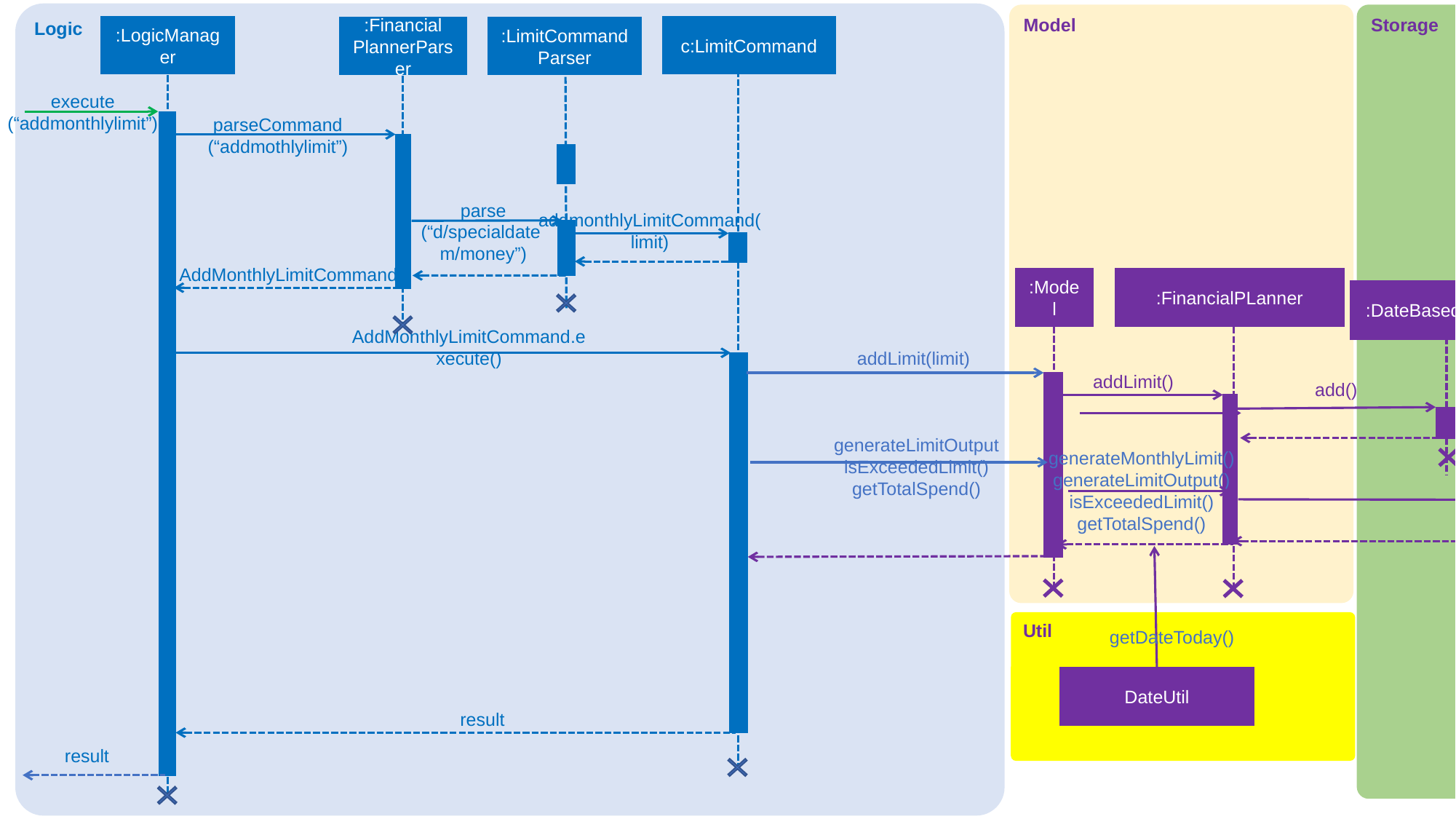

Logic
Model
Storage
:LogicManager
c:LimitCommand
:Financial
PlannerParser
:LimitCommandParser
#
execute
(“addmonthlylimit”)

parseCommand
(“addmothlylimit”)

AddMonthlyLimitCommand

parse
(“d/specialdate
m/money”)
addmonthlyLimitCommand(limit)

:Model
:FinancialPLanner
:DateBasedLimitList
:UniqueRecordList

AddMonthlyLimitCommand.execute()
addLimit(limit)

addLimit()

 add()

generateLimitOutput
isExceededLimit()
getTotalSpend()

generateMonthlyLimit()
generateLimitOutput()
isExceededLimit()
getTotalSpend()

Util
getDateToday()
DateUtil
result
result